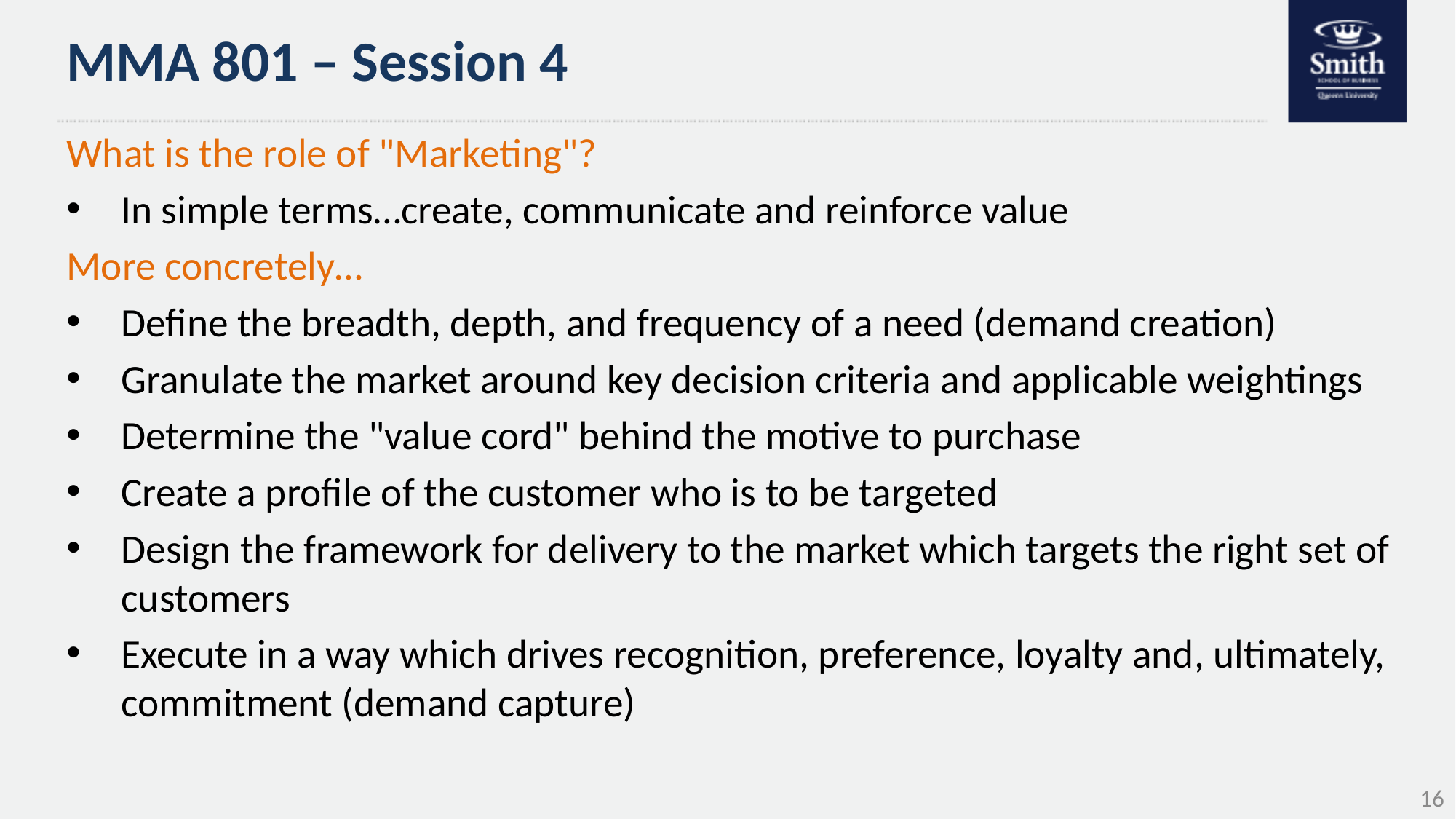

# MMA 801 – Session 4
What is the role of "Marketing"?
In simple terms…create, communicate and reinforce value
More concretely…
Define the breadth, depth, and frequency of a need (demand creation)
Granulate the market around key decision criteria and applicable weightings
Determine the "value cord" behind the motive to purchase
Create a profile of the customer who is to be targeted
Design the framework for delivery to the market which targets the right set of customers
Execute in a way which drives recognition, preference, loyalty and, ultimately, commitment (demand capture)
16